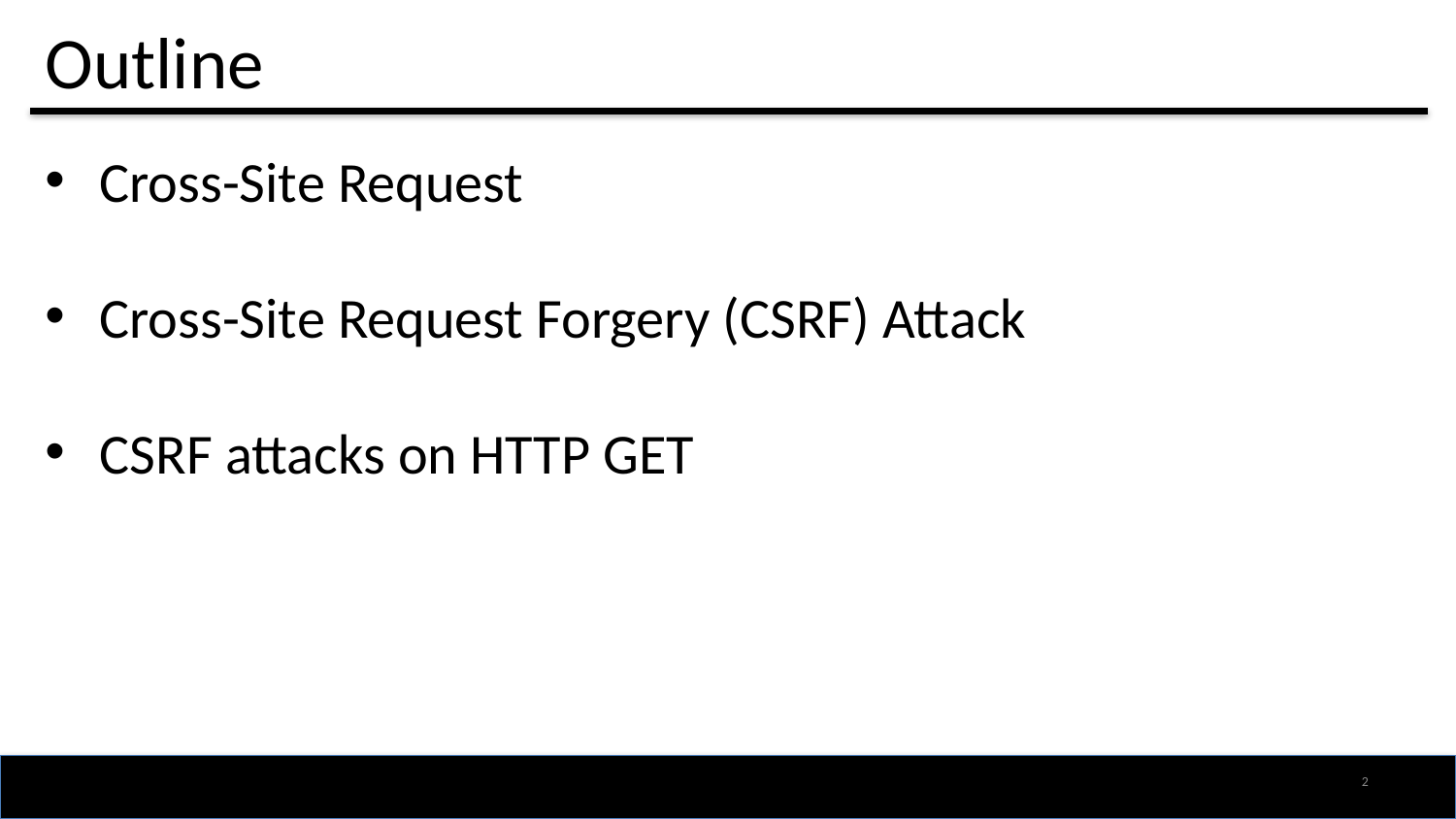

# Outline
Cross-Site Request

Cross-Site Request Forgery (CSRF) Attack

CSRF attacks on HTTP GET

2